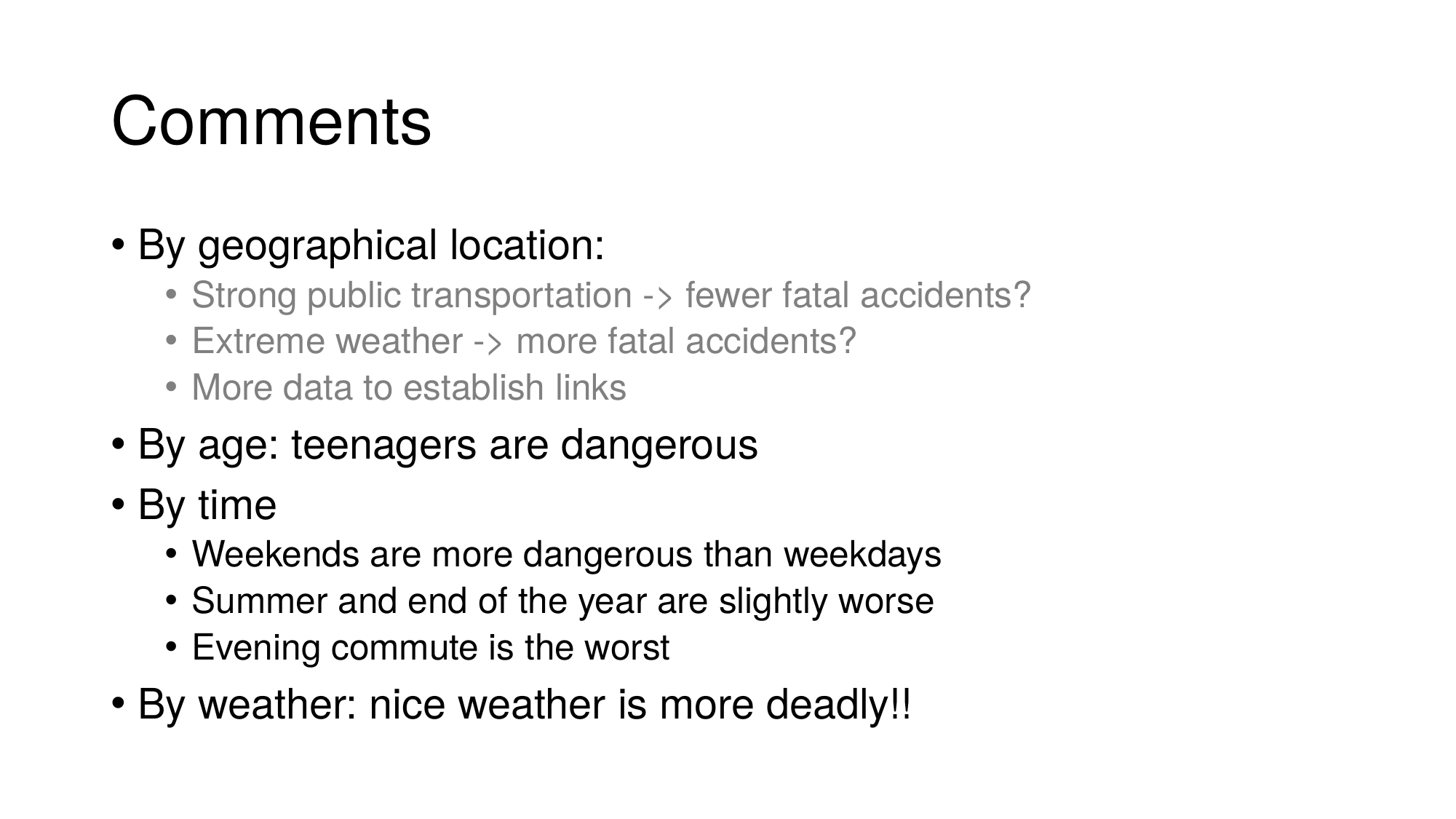

# Comments
By geographical location:
Strong public transportation -> fewer fatal accidents?
Extreme weather -> more fatal accidents?
More data to establish links
By age: teenagers are dangerous
By time
Weekends are more dangerous than weekdays
Summer and end of the year are slightly worse
Evening commute is the worst
By weather: nice weather is more deadly!!